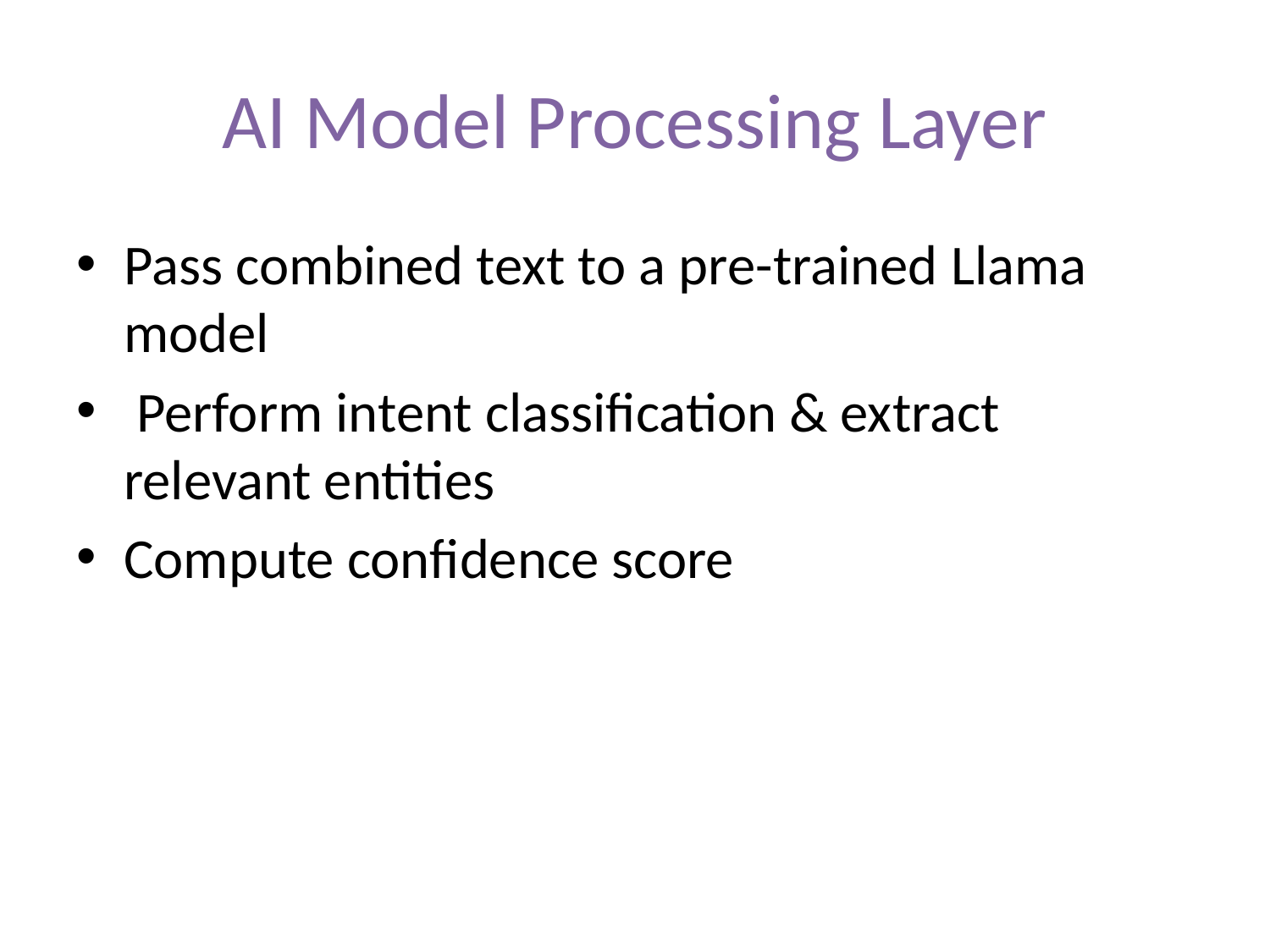

# AI Model Processing Layer
Pass combined text to a pre-trained Llama model
 Perform intent classification & extract relevant entities
Compute confidence score